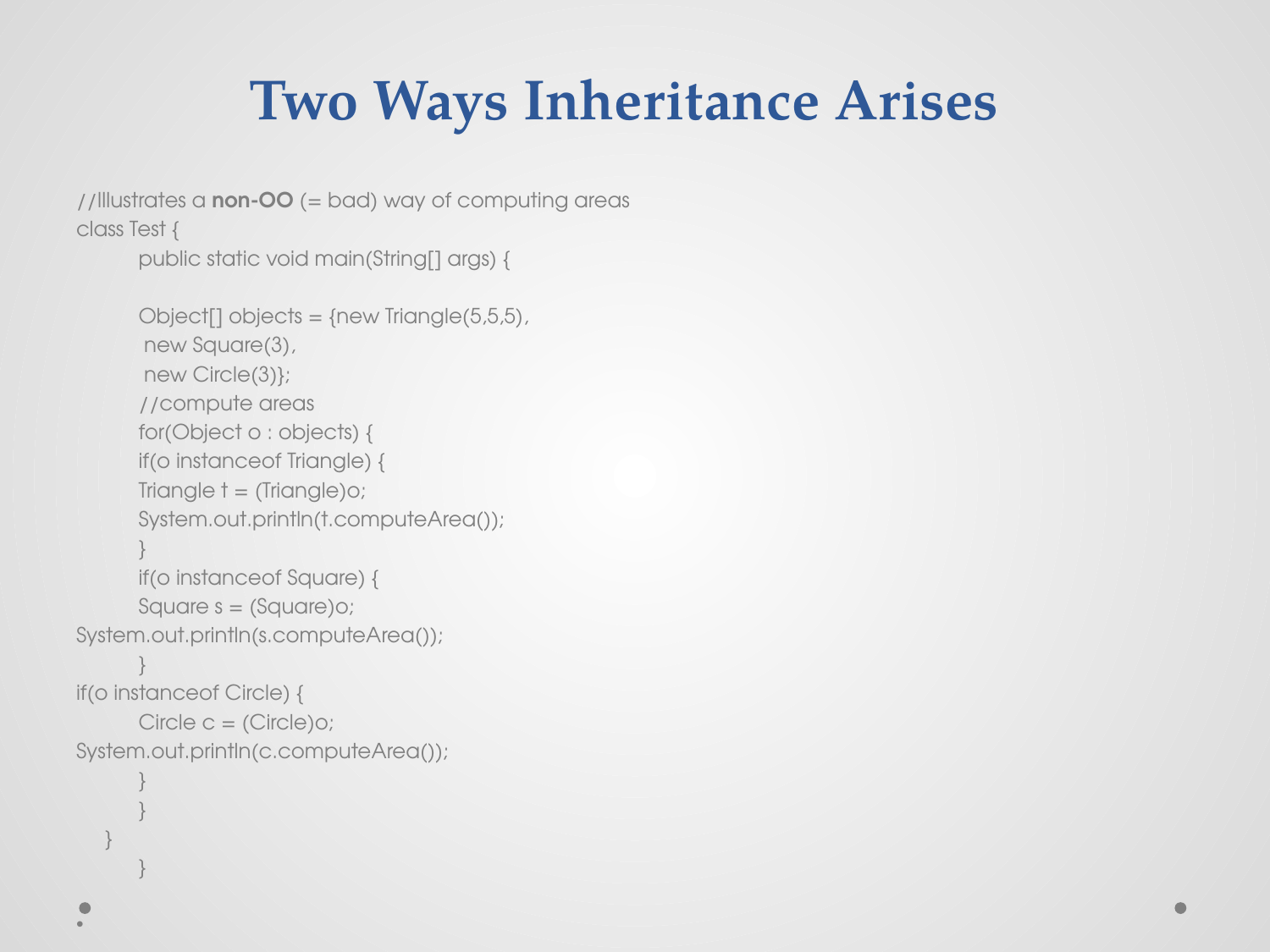

# Two Ways Inheritance Arises

//Illustrates a non-OO (= bad) way of computing areas
class Test {
		public static void main(String[] args) {

			Object[] objects = {new Triangle(5,5,5),
											 new Square(3),
											 new Circle(3)};
			//compute areas
			for(Object o : objects) {
				if(o instanceof Triangle) {
					Triangle t = (Triangle)o;
					System.out.println(t.computeArea());
				}
				if(o instanceof Square) {
					Square s = (Square)o;
System.out.println(s.computeArea());
				}
if(o instanceof Circle) {
					Circle c = (Circle)o;
System.out.println(c.computeArea());
				}
			}
     }
	}